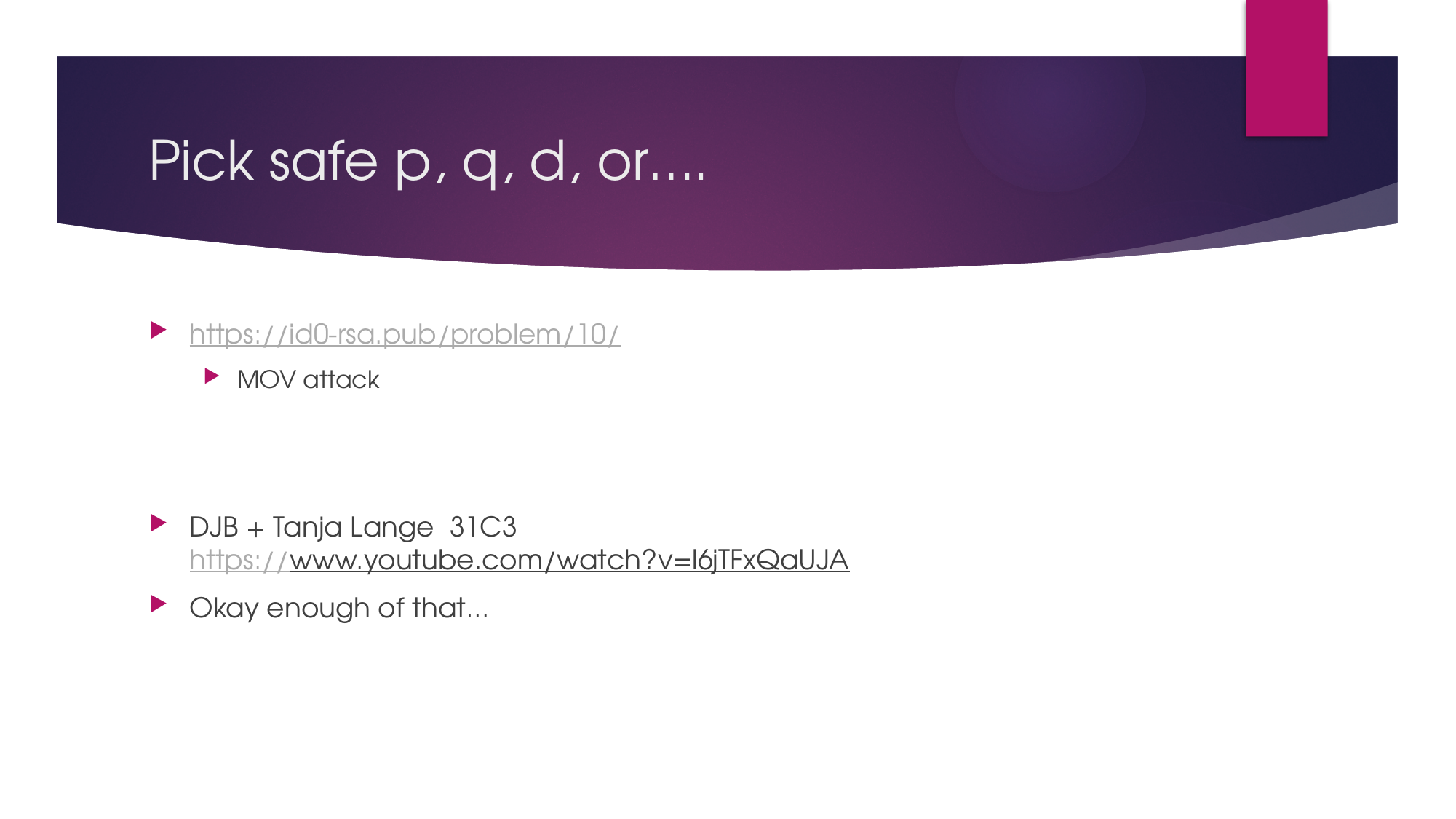

# Pick safe p, q, d, or….
https://id0-rsa.pub/problem/10/
MOV attack

DJB + Tanja Lange  31C3
https://www.youtube.com/watch?v=l6jTFxQaUJA
Okay enough of that…